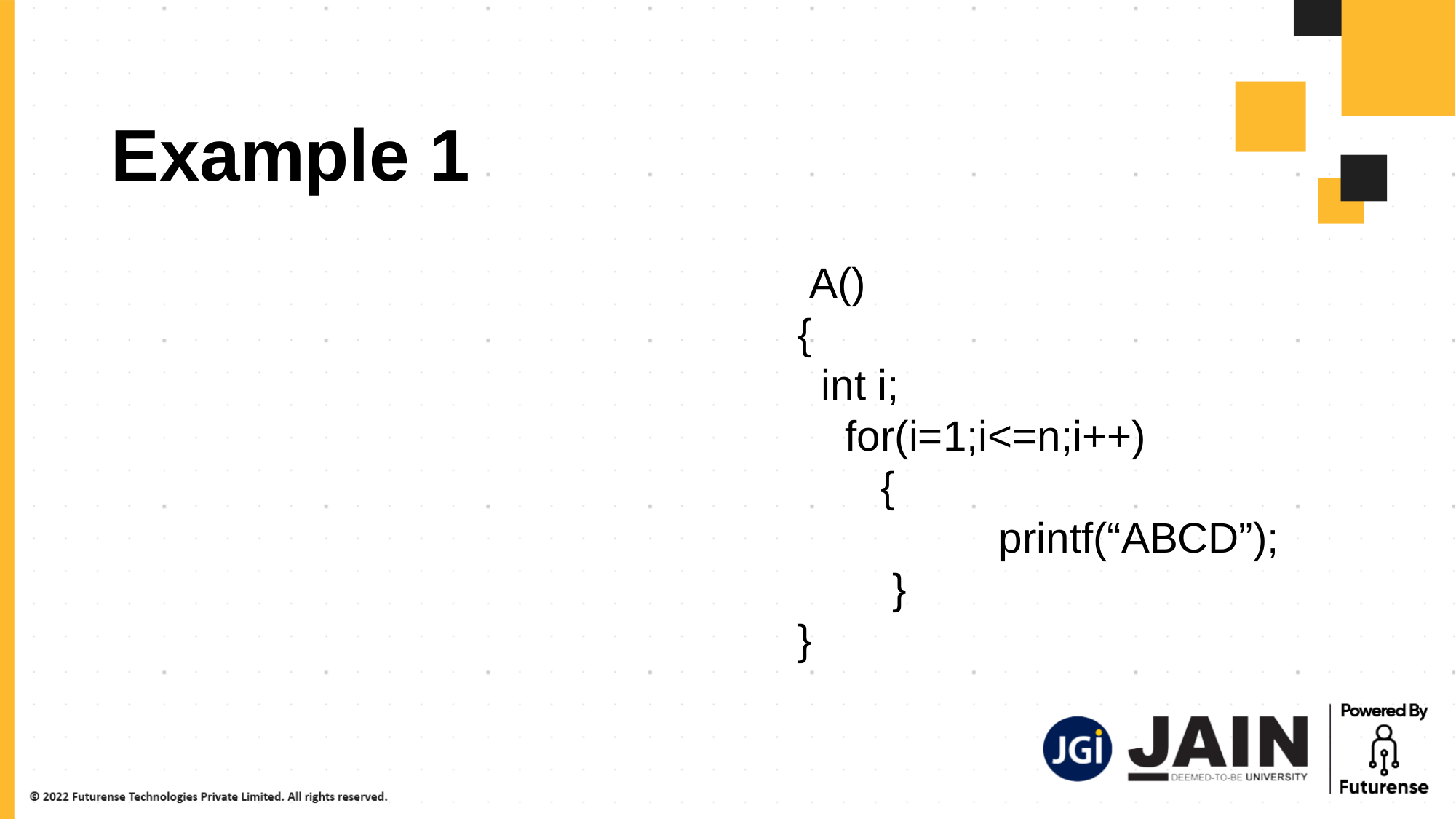

# Example 1
 A()
{
  int i;
    for(i=1;i<=n;i++)
       {
                 printf(“ABCD”);
        }
}